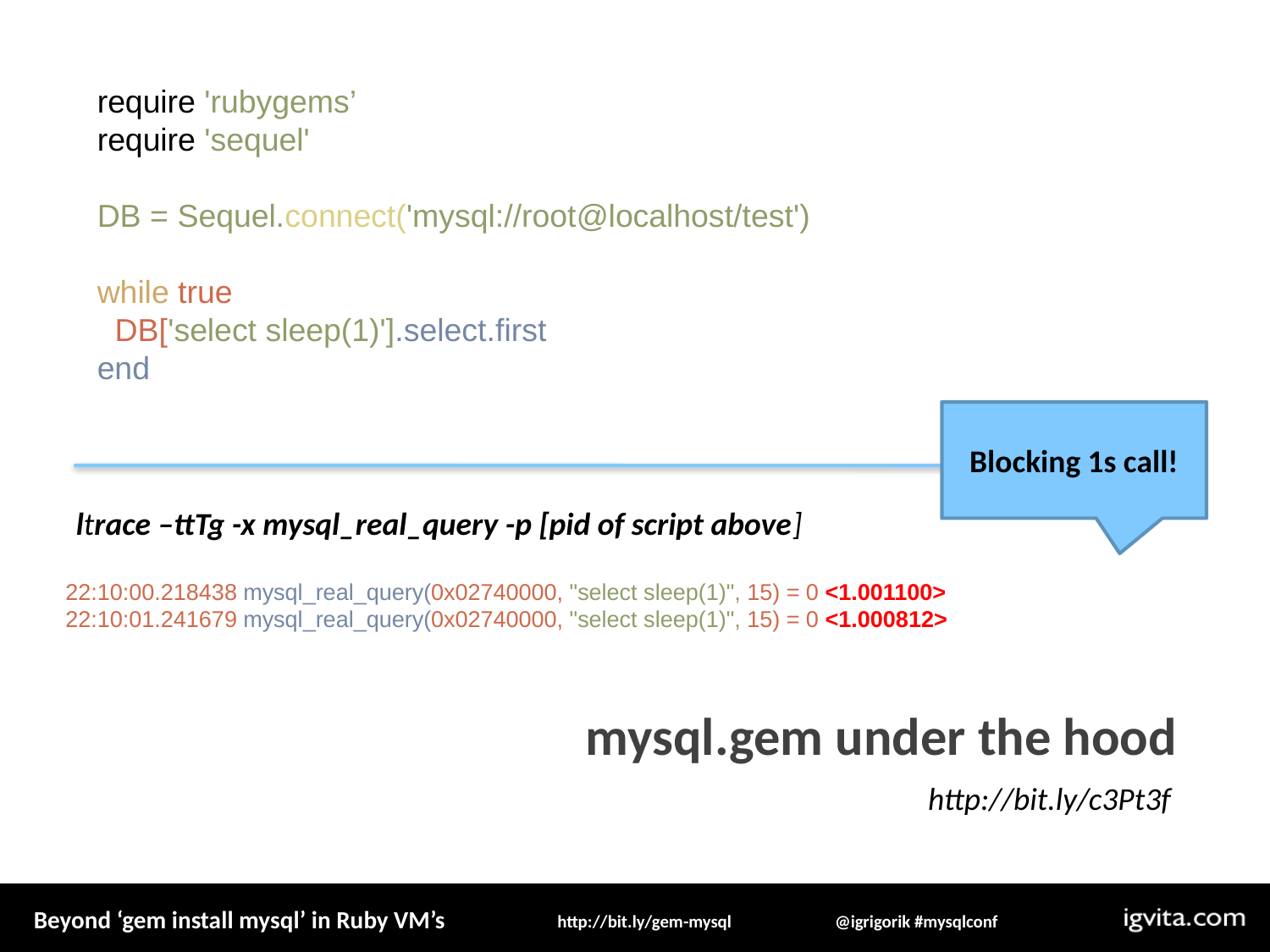

require 'rubygems’
require 'sequel'
DB = Sequel.connect('mysql://root@localhost/test')
while true
  DB['select sleep(1)'].select.first
end
Blocking 1s call!
ltrace –ttTg -x mysql_real_query -p [pid of script above]
22:10:00.218438 mysql_real_query(0x02740000, "select sleep(1)", 15) = 0 <1.001100>
22:10:01.241679 mysql_real_query(0x02740000, "select sleep(1)", 15) = 0 <1.000812>
mysql.gem under the hood
http://bit.ly/c3Pt3f